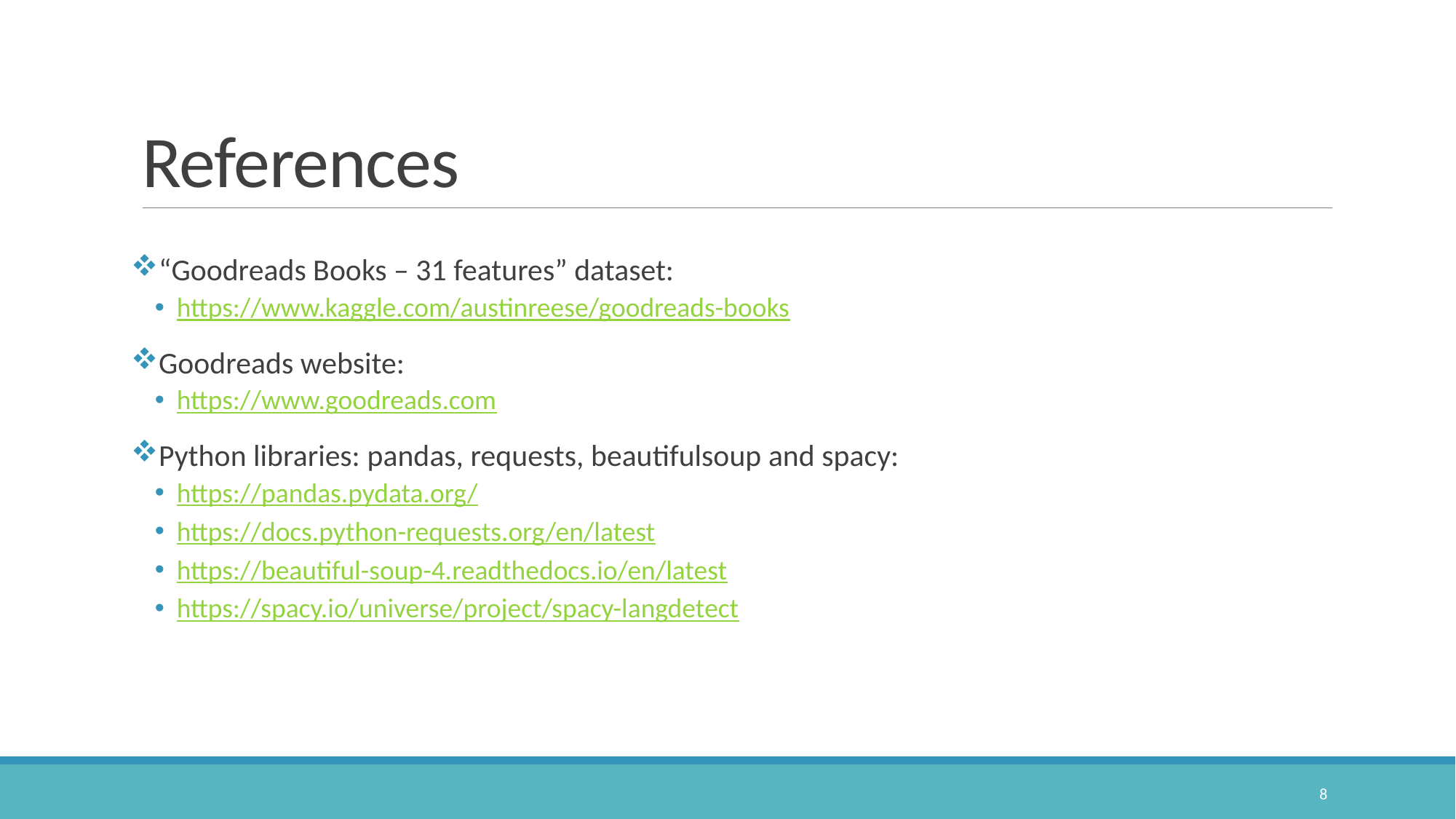

# References
“Goodreads Books – 31 features” dataset:
https://www.kaggle.com/austinreese/goodreads-books
Goodreads website:
https://www.goodreads.com
Python libraries: pandas, requests, beautifulsoup and spacy:
https://pandas.pydata.org/
https://docs.python-requests.org/en/latest
https://beautiful-soup-4.readthedocs.io/en/latest
https://spacy.io/universe/project/spacy-langdetect

8